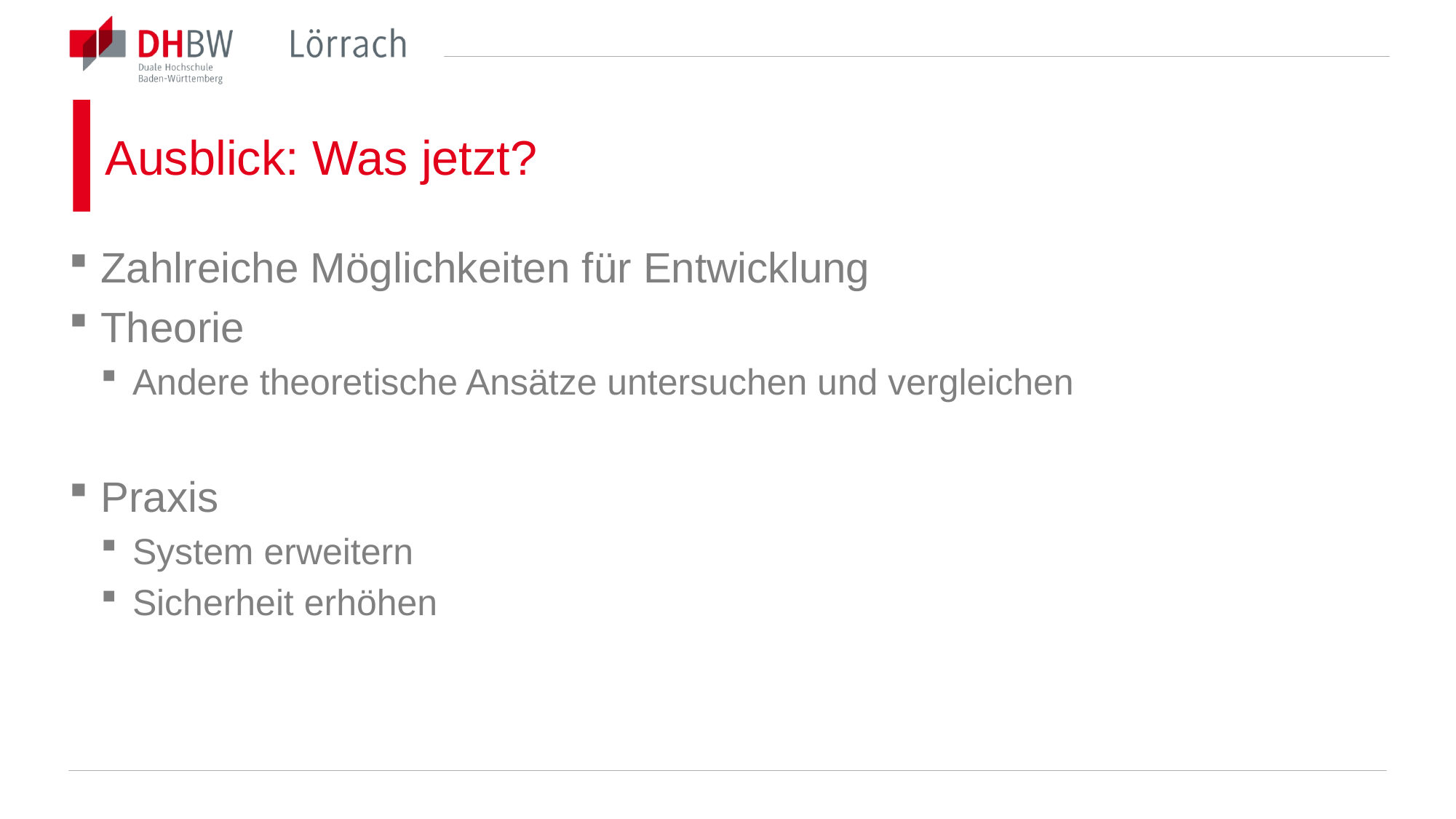

# Ausblick: Was jetzt?
Zahlreiche Möglichkeiten für Entwicklung
Theorie
Andere theoretische Ansätze untersuchen und vergleichen

Praxis
System erweitern
Sicherheit erhöhen